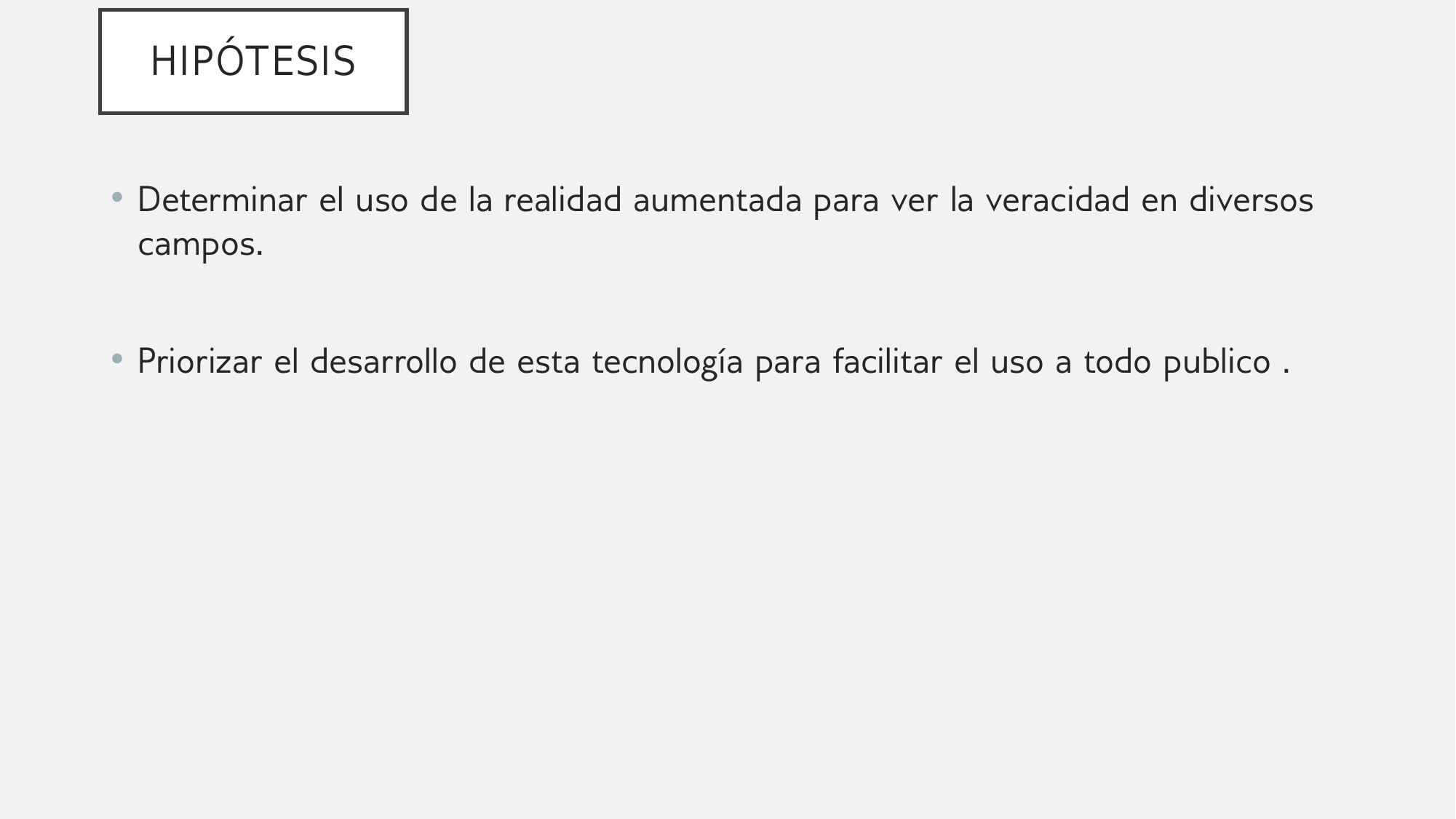

# Hipótesis

Determinar el uso de la realidad aumentada para ver la veracidad en diversos campos.

Priorizar el desarrollo de esta tecnología para facilitar el uso a todo publico .